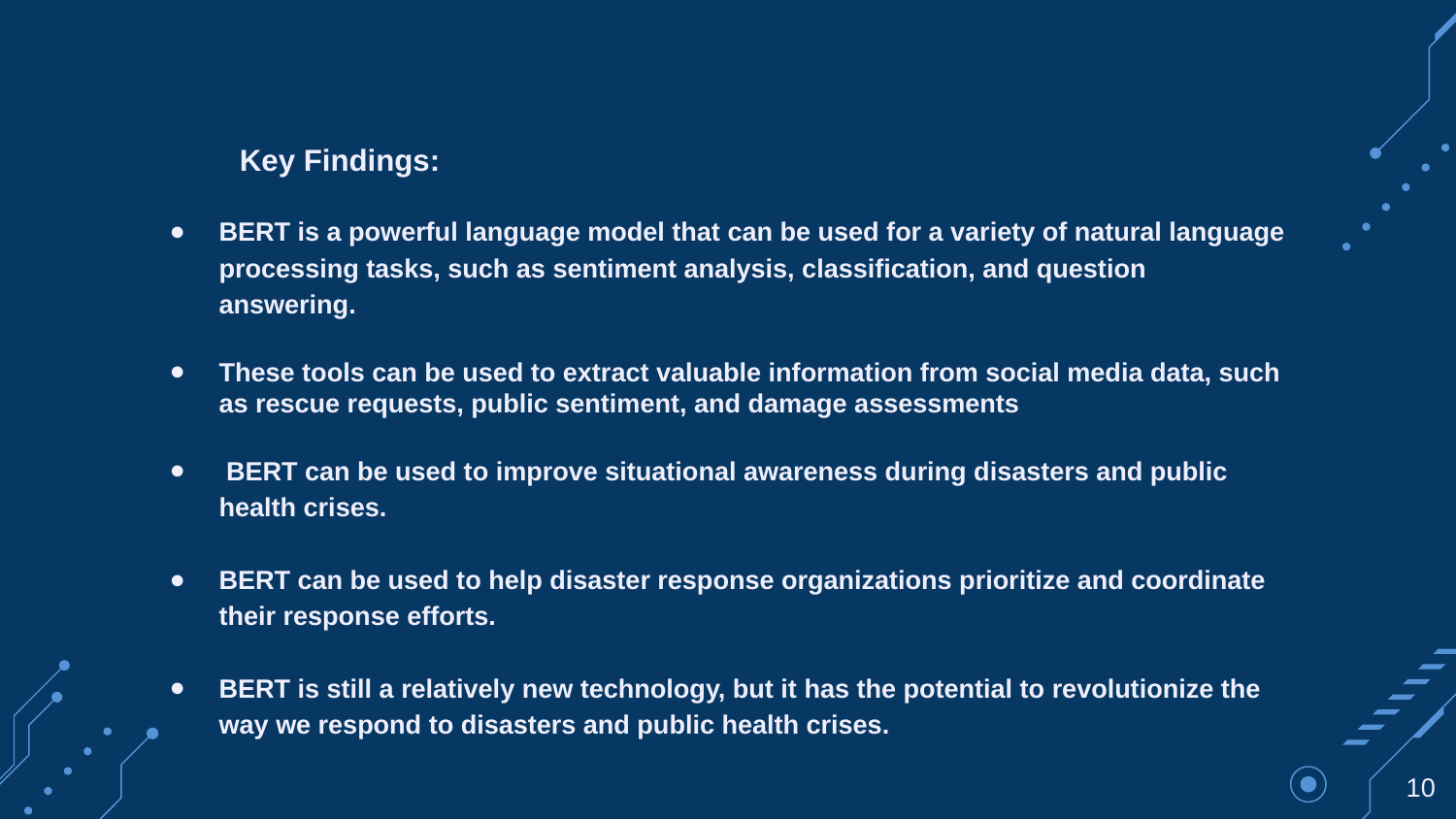

Key Findings:

BERT is a powerful language model that can be used for a variety of natural language processing tasks, such as sentiment analysis, classification, and question answering.

These tools can be used to extract valuable information from social media data, such as rescue requests, public sentiment, and damage assessments

 BERT can be used to improve situational awareness during disasters and public health crises.

BERT can be used to help disaster response organizations prioritize and coordinate their response efforts.

BERT is still a relatively new technology, but it has the potential to revolutionize the way we respond to disasters and public health crises.

10